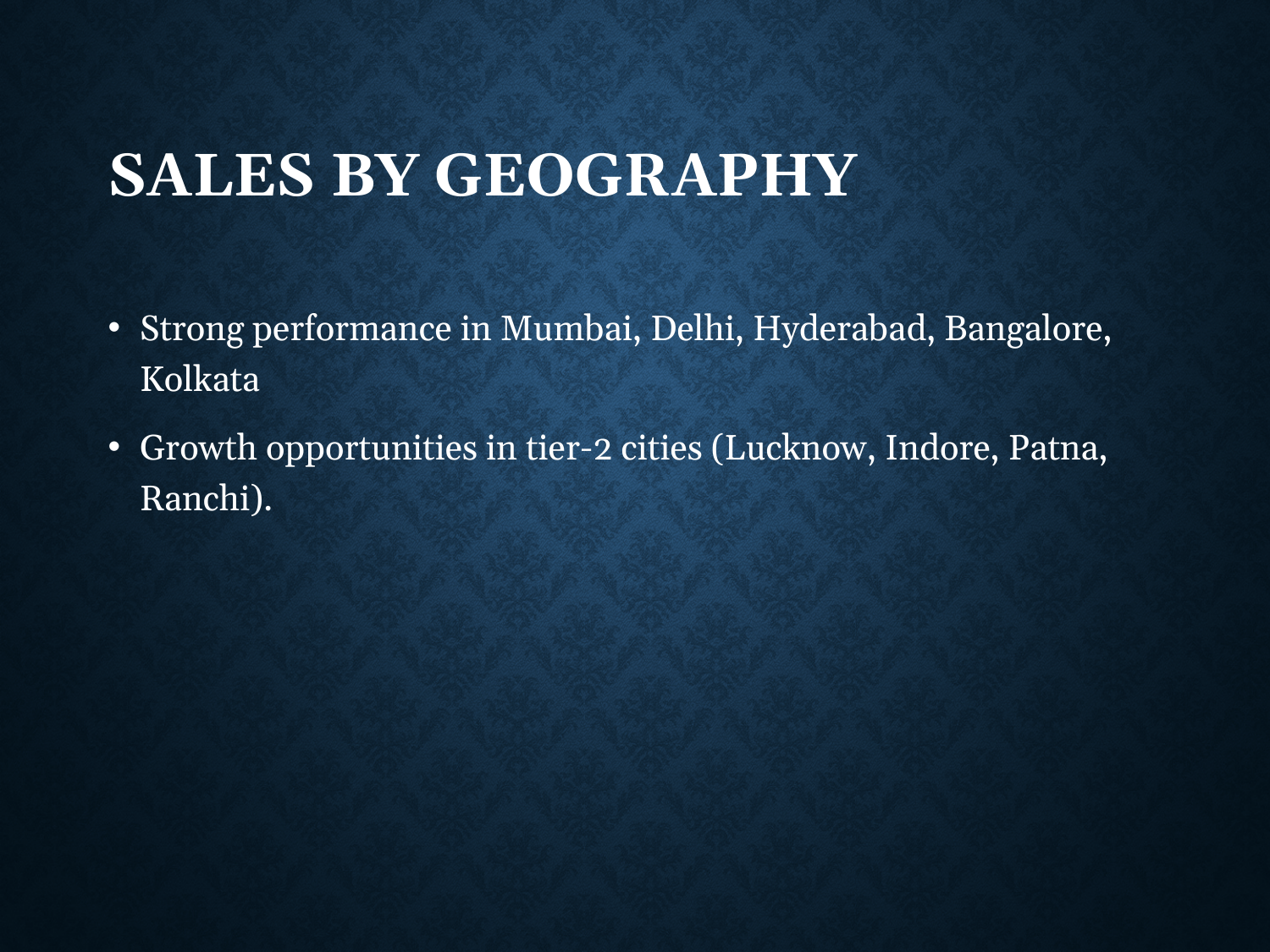

# Sales by Geography
Strong performance in Mumbai, Delhi, Hyderabad, Bangalore, Kolkata
Growth opportunities in tier-2 cities (Lucknow, Indore, Patna, Ranchi).